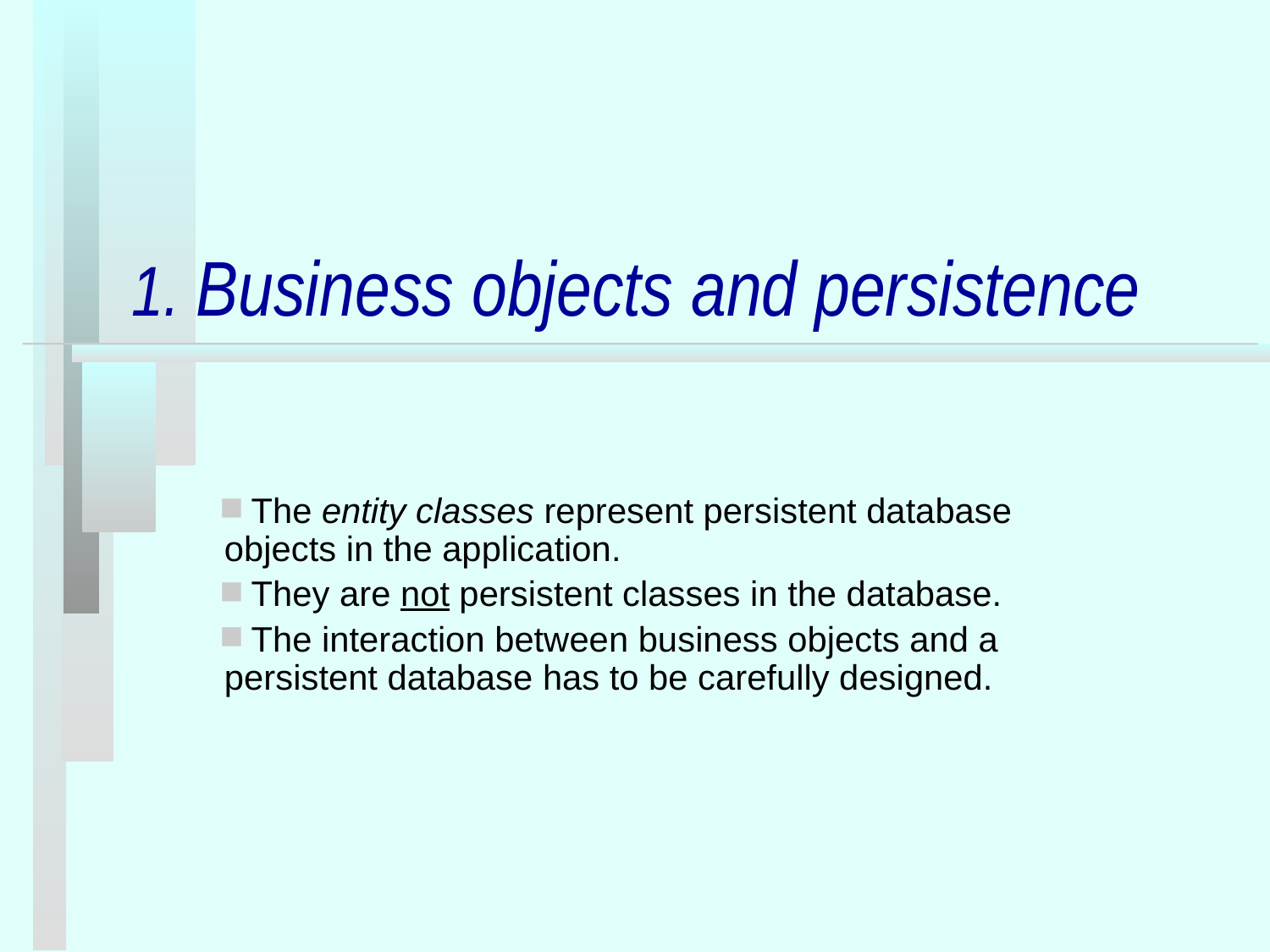

# 1. Business objects and persistence
 The entity classes represent persistent database objects in the application.
 They are not persistent classes in the database.
 The interaction between business objects and a persistent database has to be carefully designed.